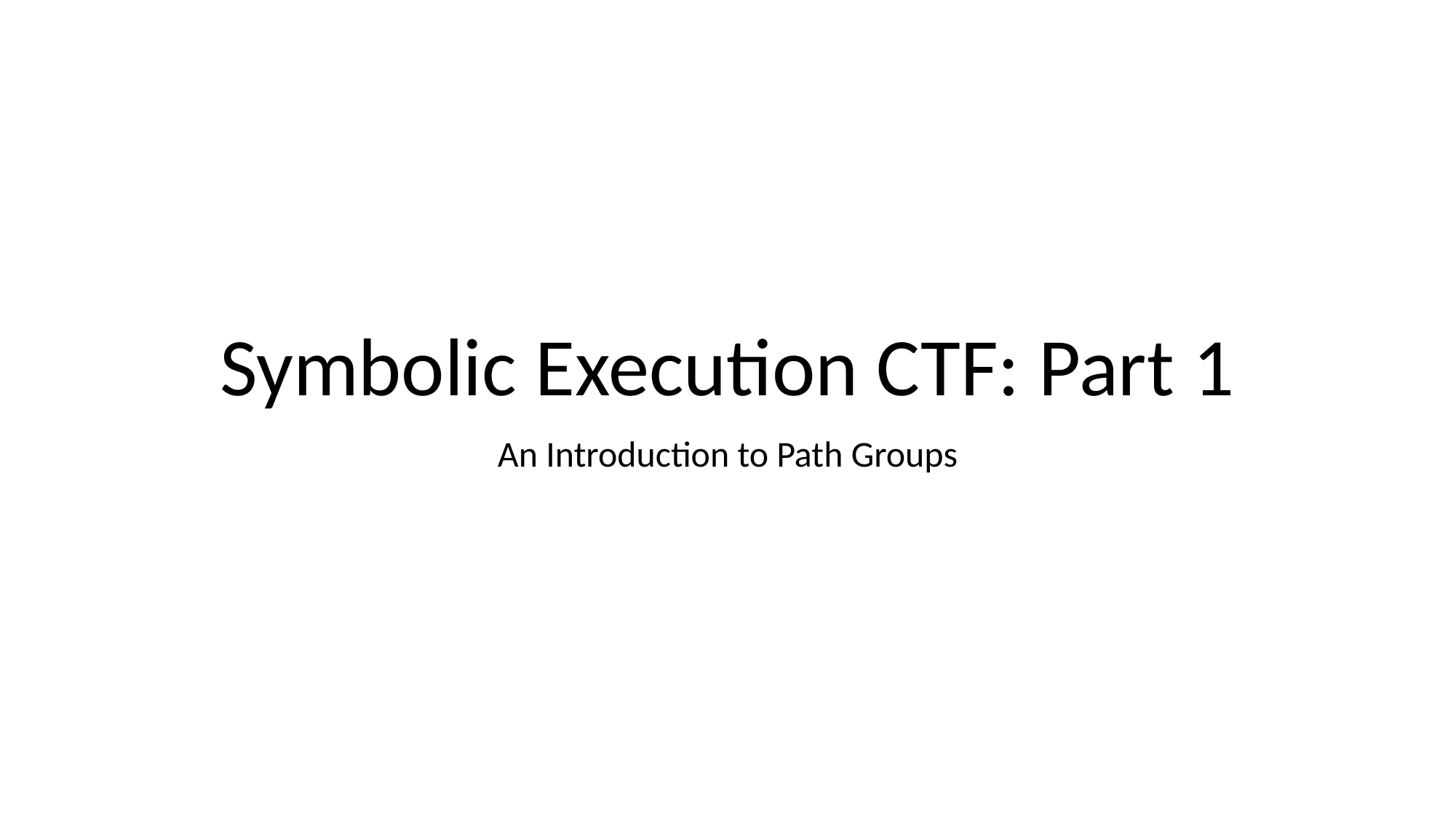

# Symbolic Execution CTF: Part 1
An Introduction to Path Groups